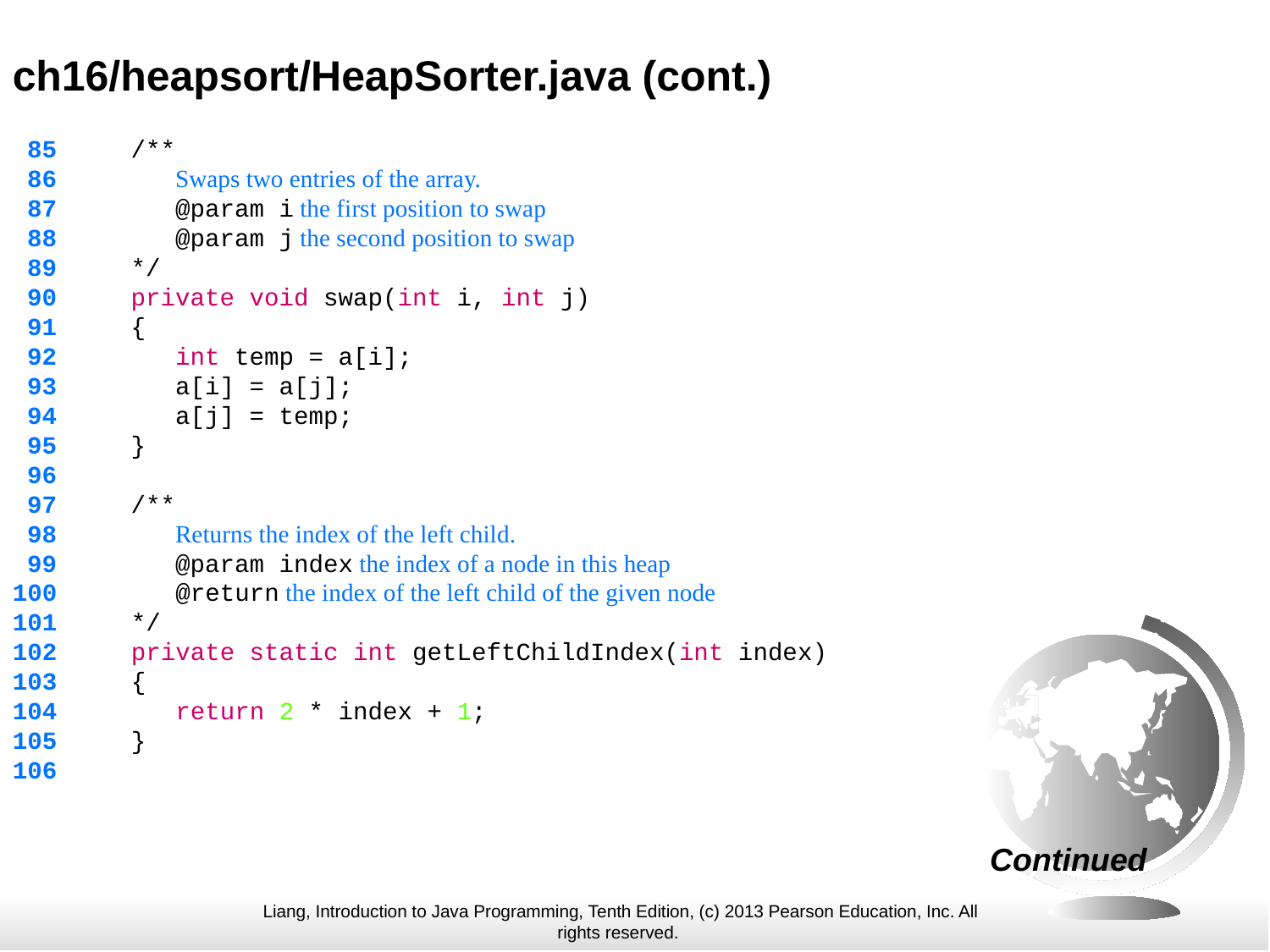

ch16/heapsort/HeapSorter.java (cont.)
 85     /**
 86        Swaps two entries of the array.
 87        @param i the first position to swap
 88        @param j the second position to swap
 89     */
 90     private void swap(int i, int j)
 91     {
 92        int temp = a[i];
 93        a[i] = a[j];
 94        a[j] = temp;
 95     }
 96
 97     /**
 98        Returns the index of the left child.
 99        @param index the index of a node in this heap
100        @return the index of the left child of the given node
101     */
102     private static int getLeftChildIndex(int index)
103     {
104        return 2 * index + 1;
105     }
106
Continued